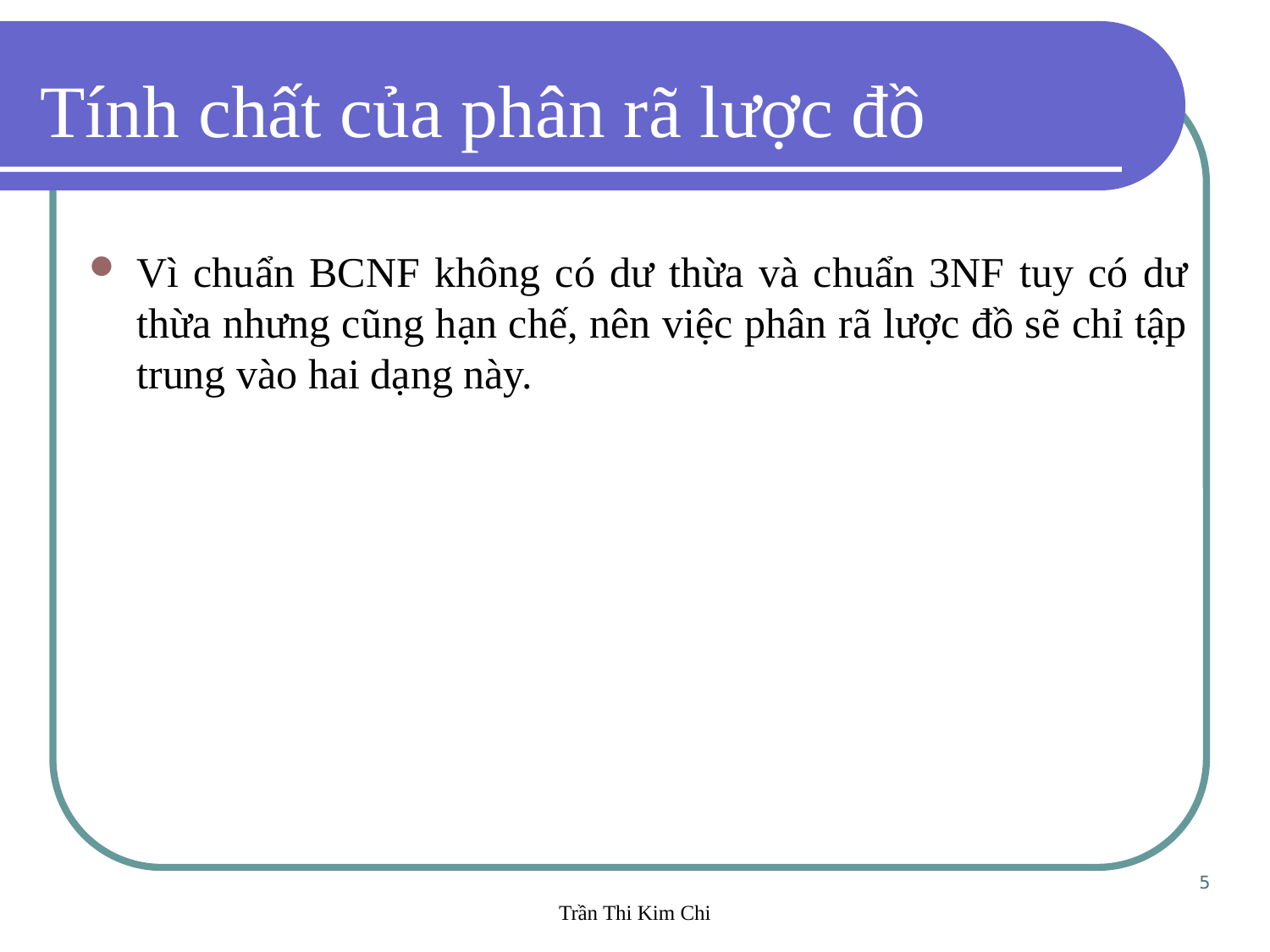

Tính chất của phân rã lược đồ
Vì chuẩn BCNF không có dư thừa và chuẩn 3NF tuy có dư thừa nhưng cũng hạn chế, nên việc phân rã lược đồ sẽ chỉ tập trung vào hai dạng này.
5
Trần Thi Kim Chi